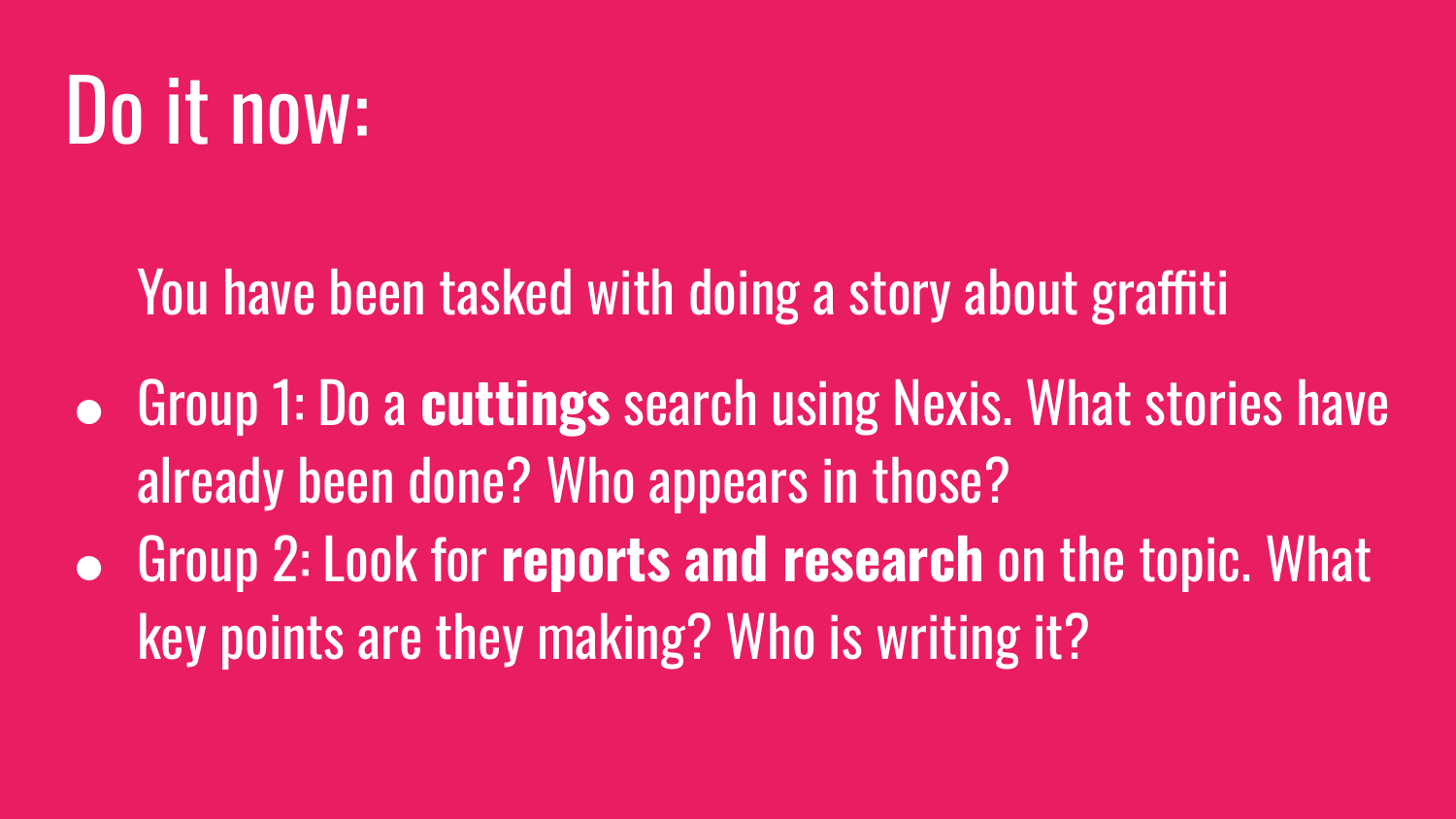

Do it now:
You have been tasked with doing a story about graffiti
Group 1: Do a cuttings search using Nexis. What stories have already been done? Who appears in those?
Group 2: Look for reports and research on the topic. What key points are they making? Who is writing it?